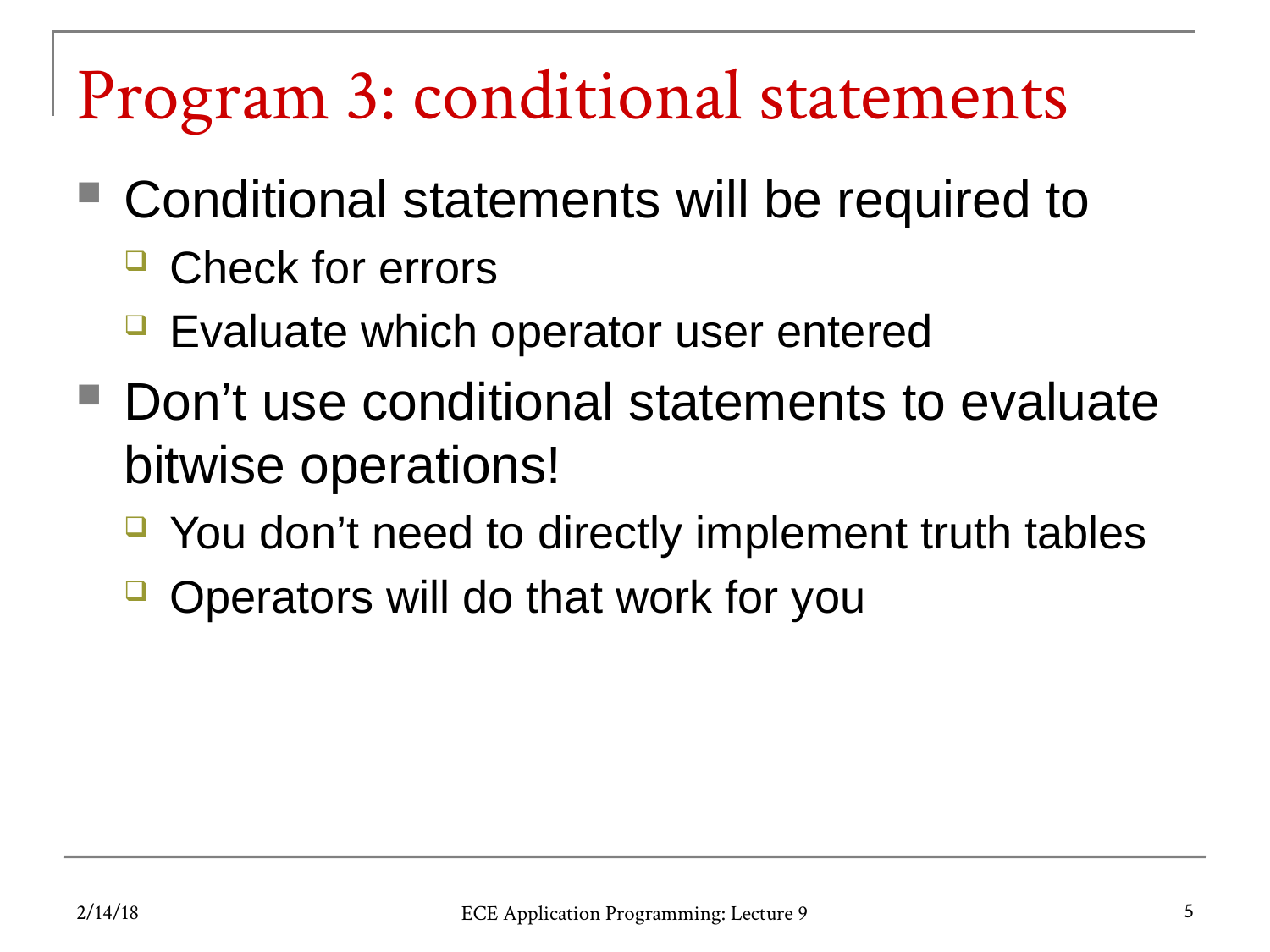

# Program 3: conditional statements
Conditional statements will be required to
Check for errors
Evaluate which operator user entered
Don’t use conditional statements to evaluate bitwise operations!
You don’t need to directly implement truth tables
Operators will do that work for you
2/14/18
5
ECE Application Programming: Lecture 9